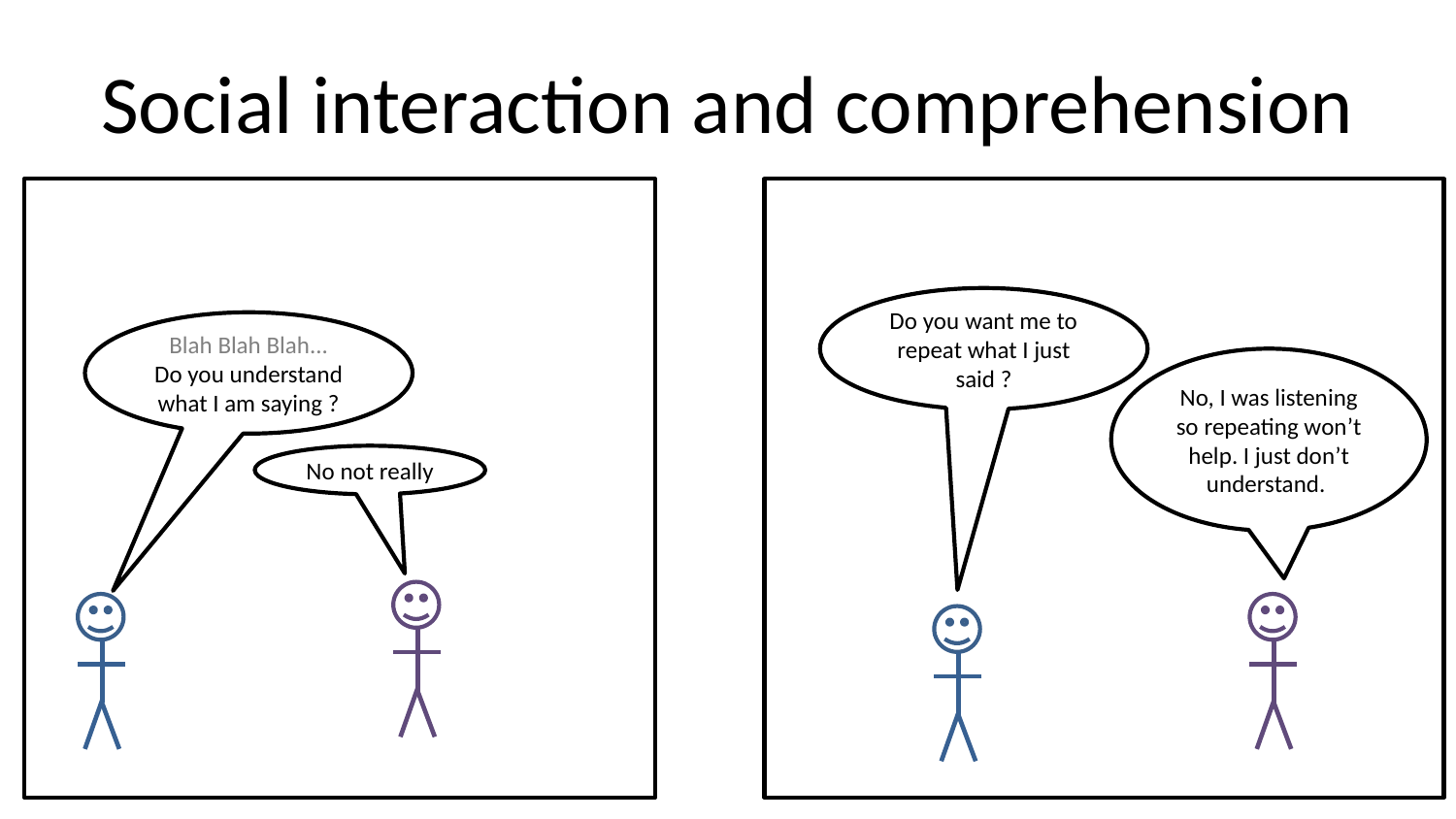

# Social interaction and comprehension

Do you want me to repeat what I just said ?
Blah Blah Blah...
Do you understand what I am saying ?
No, I was listening so repeating won’t help. I just don’t understand.
No not really